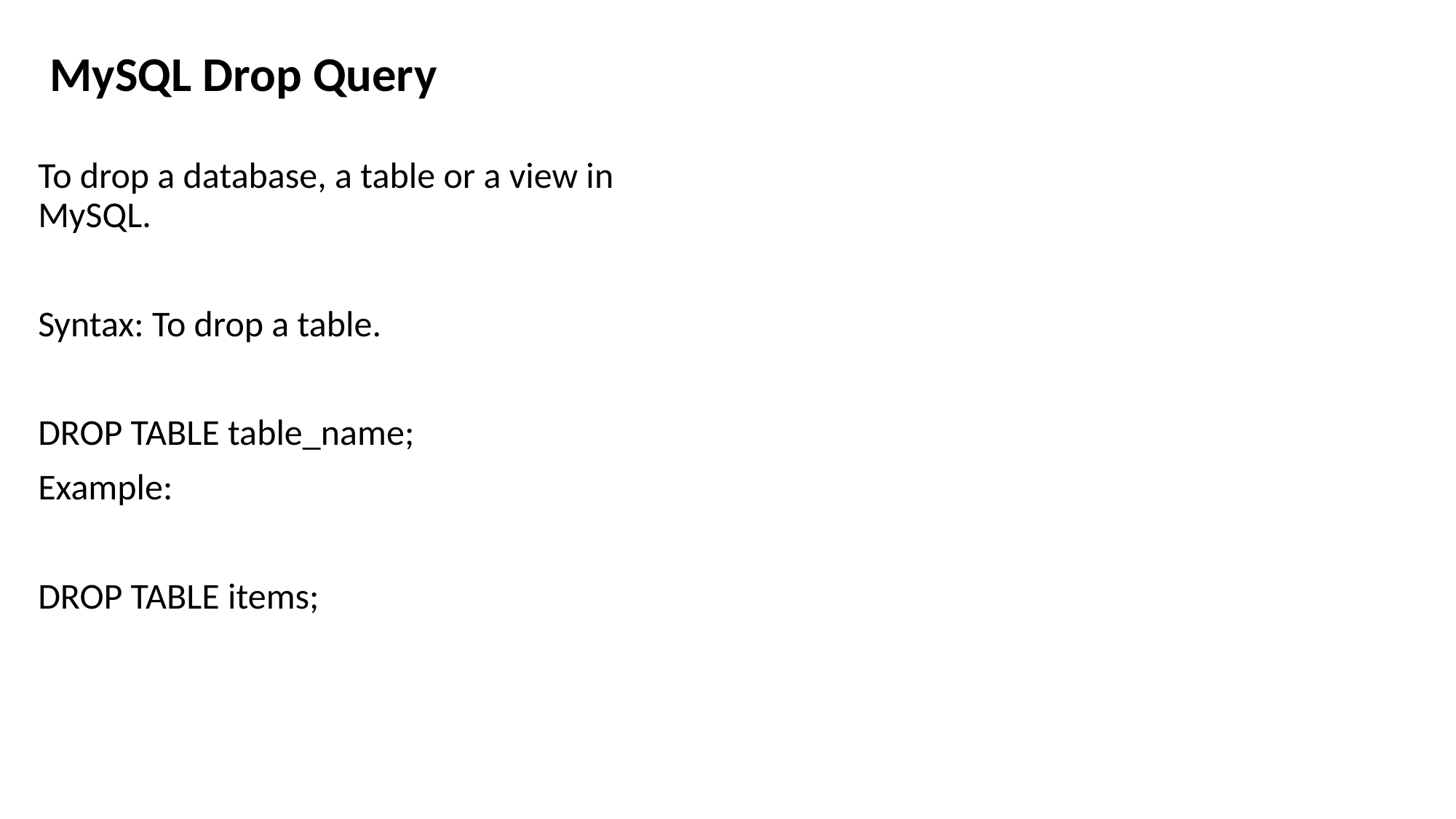

MySQL Drop Query

To drop a database, a table or a view in MySQL.

Syntax: To drop a table.

DROP TABLE table_name;
Example:

DROP TABLE items;